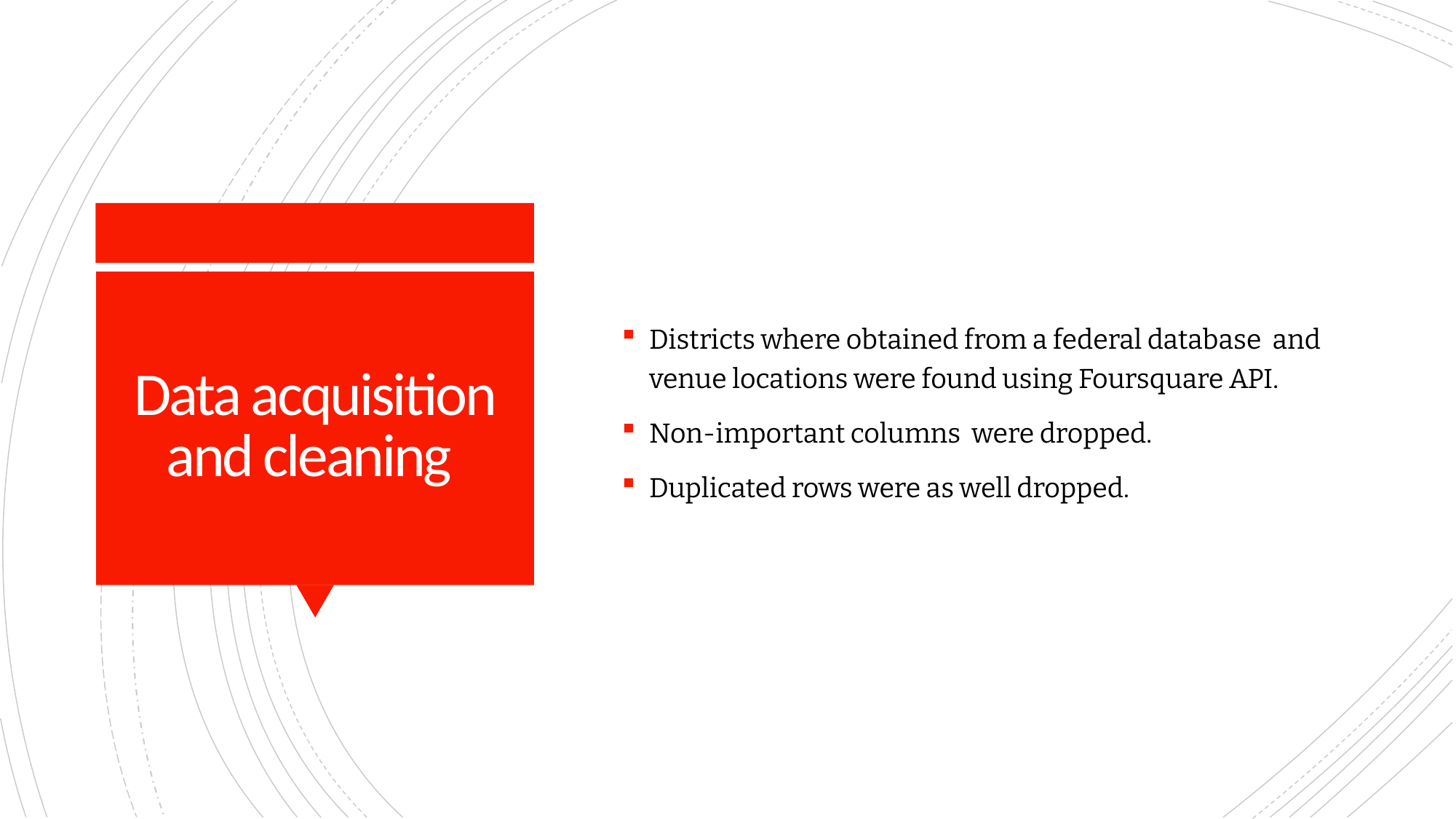

Districts where obtained from a federal database  and venue locations were found using Foursquare API.
Non-important columns  were dropped.
Duplicated rows were as well dropped.
# Data acquisition and cleaning